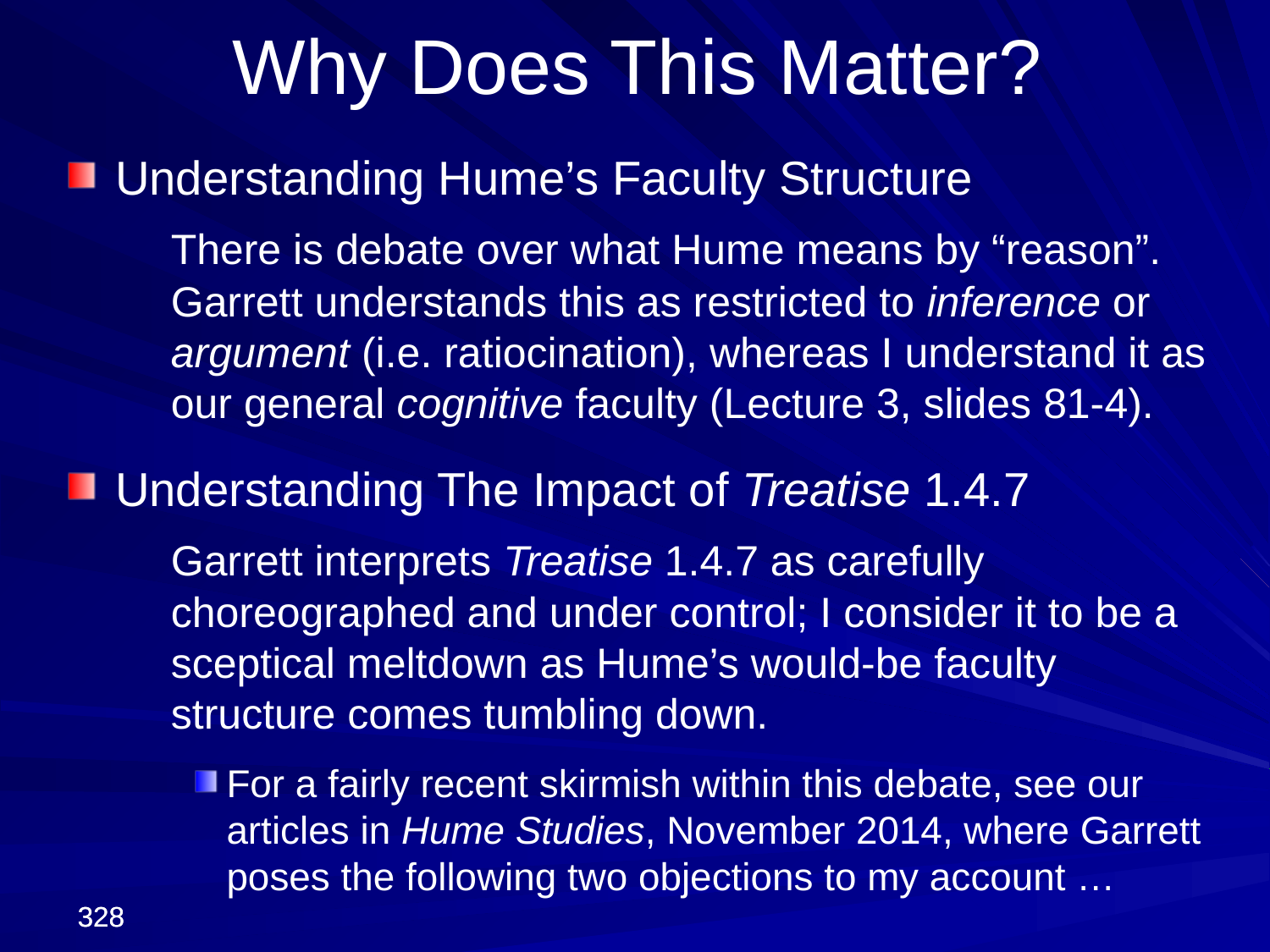

Why Does This Matter?
Understanding Hume’s Faculty Structure
	There is debate over what Hume means by “reason”.  Garrett understands this as restricted to inference or argument (i.e. ratiocination), whereas I understand it as our general cognitive faculty (Lecture 3, slides 81-4).
Understanding The Impact of Treatise 1.4.7
	Garrett interprets Treatise 1.4.7 as carefully choreographed and under control; I consider it to be a sceptical meltdown as Hume’s would-be faculty structure comes tumbling down.
For a fairly recent skirmish within this debate, see our articles in Hume Studies, November 2014, where Garrett poses the following two objections to my account …
328
328